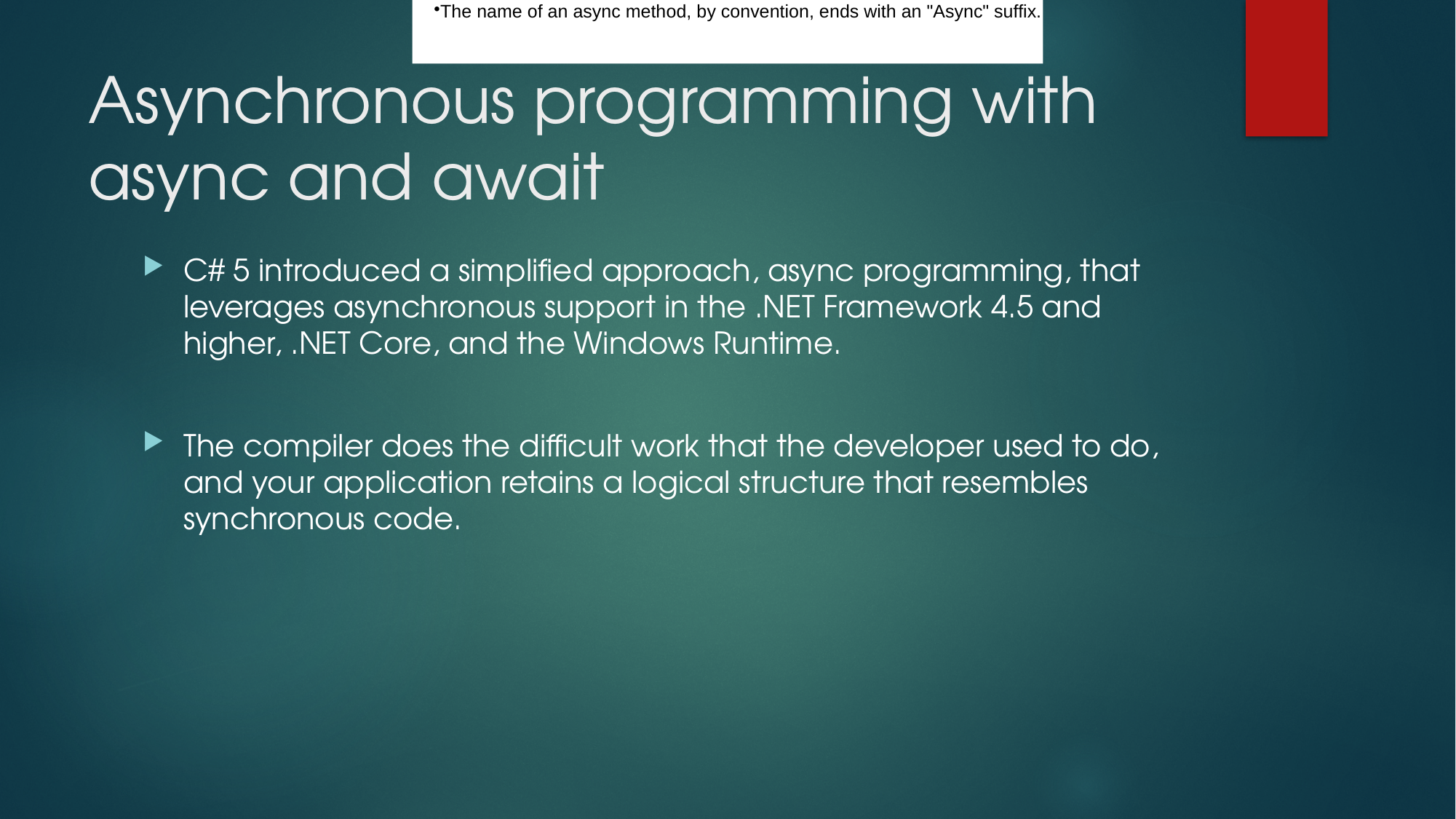

The method signature includes an async modifier.
The name of an async method, by convention, ends with an "Async" suffix.

# Asynchronous programming with async and await
C# 5 introduced a simplified approach, async programming, that leverages asynchronous support in the .NET Framework 4.5 and higher, .NET Core, and the Windows Runtime.

The compiler does the difficult work that the developer used to do, and your application retains a logical structure that resembles synchronous code.